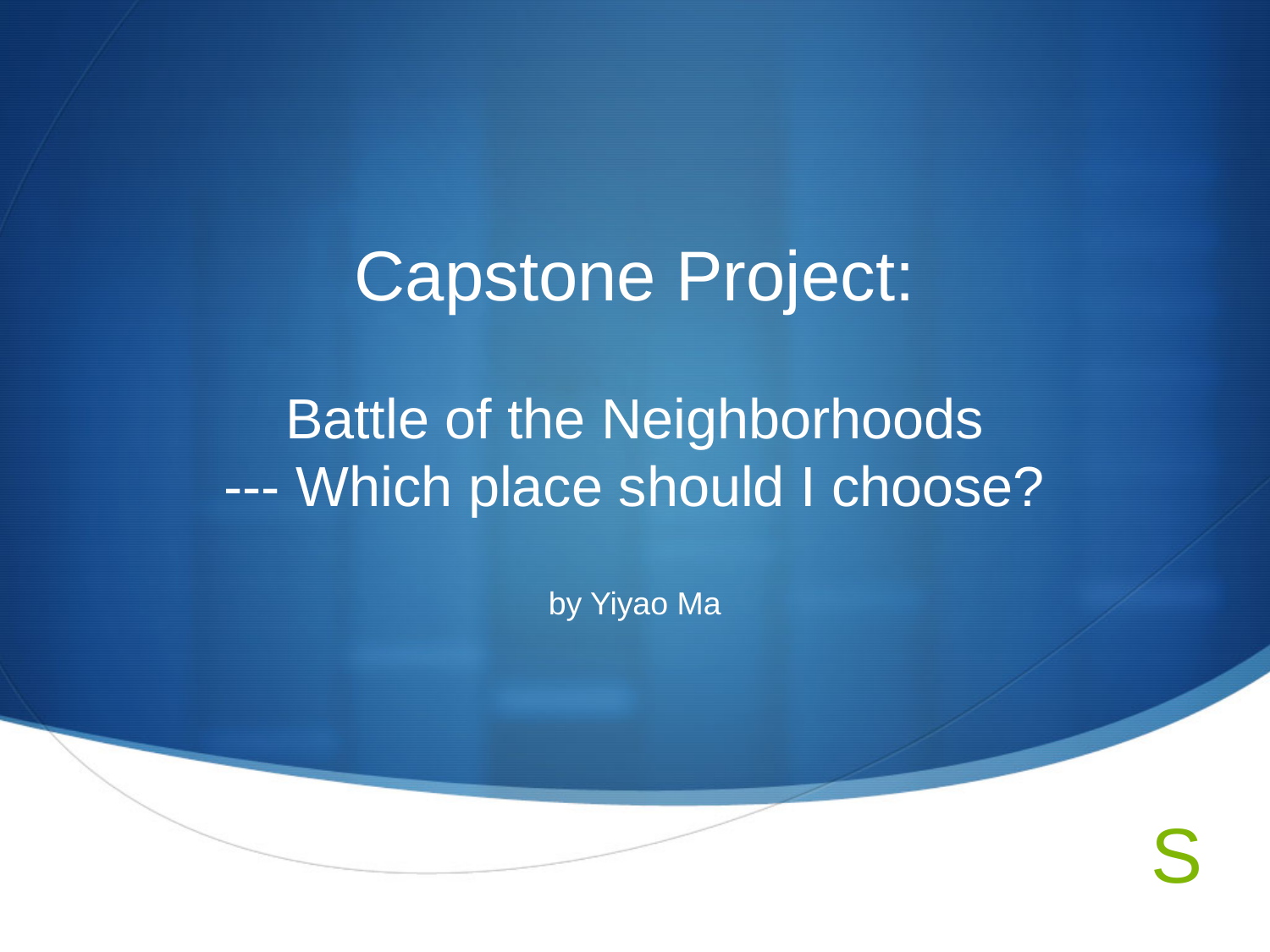

# Capstone Project: Battle of the Neighborhoods --- Which place should I choose?
by Yiyao Ma